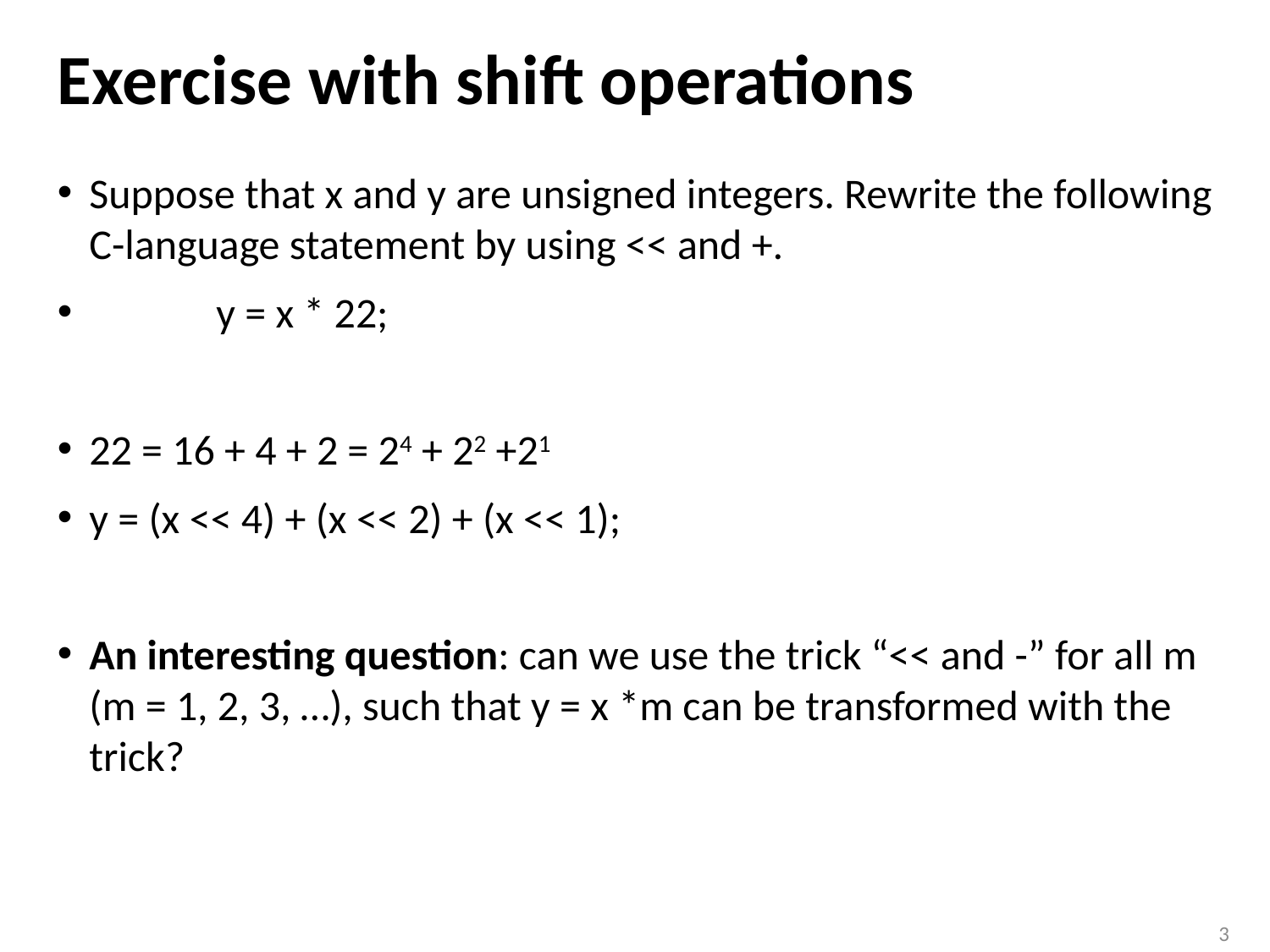

# Exercise with shift operations
Suppose that x and y are unsigned integers. Rewrite the following C-language statement by using << and +.
	y = x * 22;

22 = 16 + 4 + 2 = 24 + 22 +21
y = (x << 4) + (x << 2) + (x << 1);

An interesting question: can we use the trick “<< and -” for all m (m = 1, 2, 3, …), such that y = x *m can be transformed with the trick?
3